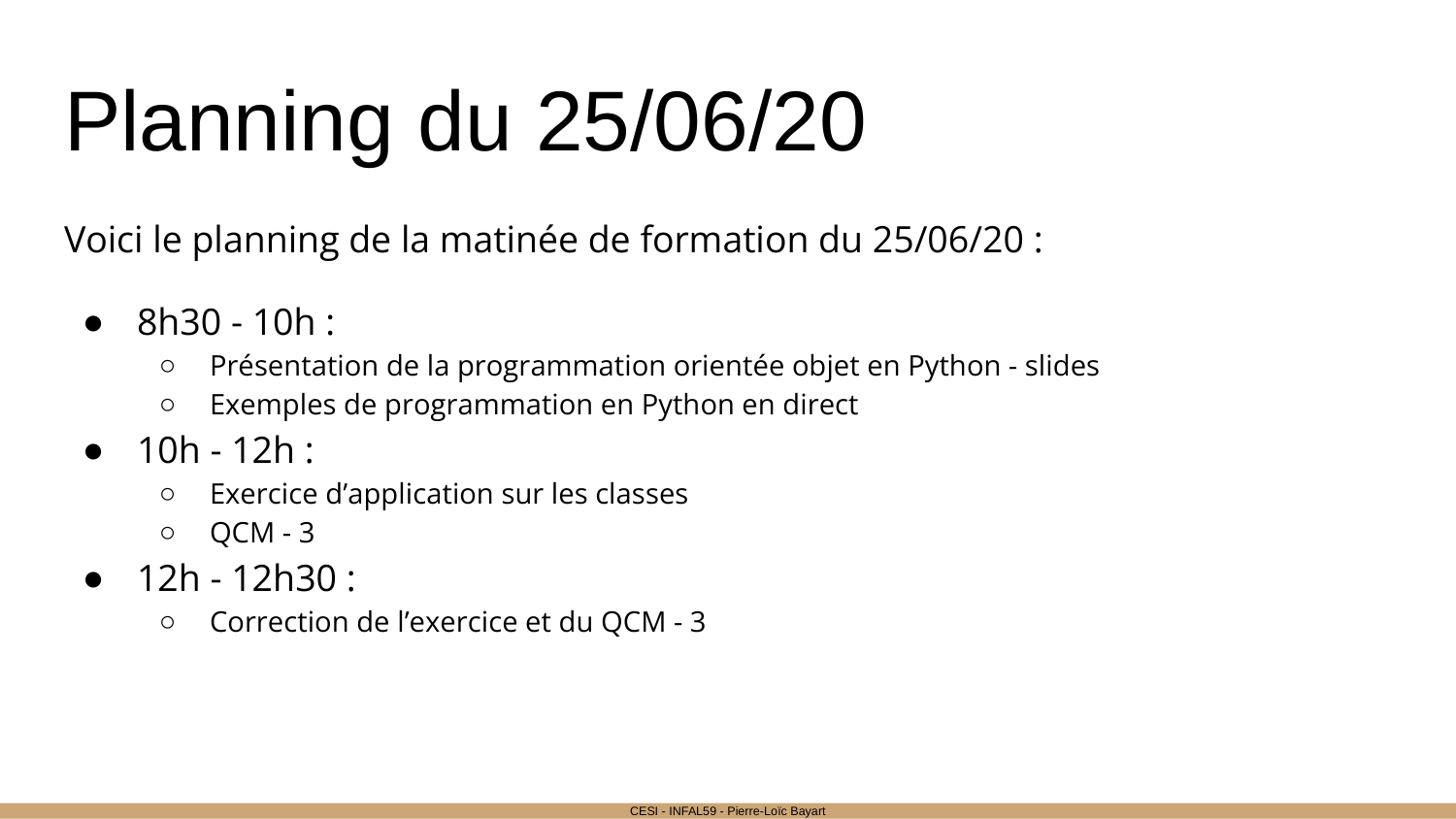

# Planning du 25/06/20
Voici le planning de la matinée de formation du 25/06/20 :
8h30 - 10h :
Présentation de la programmation orientée objet en Python - slides
Exemples de programmation en Python en direct
10h - 12h :
Exercice d’application sur les classes
QCM - 3
12h - 12h30 :
Correction de l’exercice et du QCM - 3